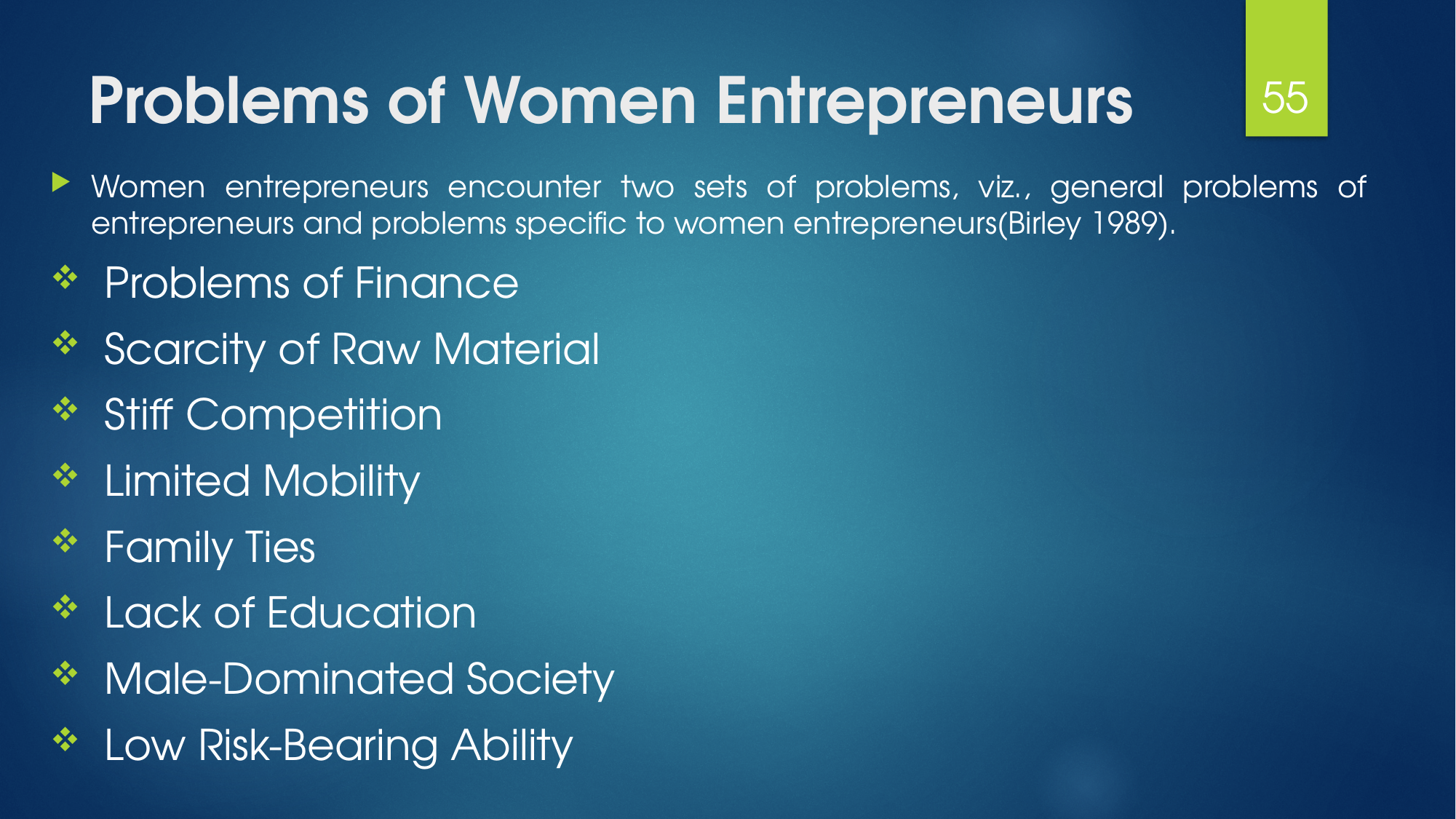

55
# Problems of Women Entrepreneurs
Women entrepreneurs encounter two sets of problems, viz., general problems of entrepreneurs and problems specific to women entrepreneurs(Birley 1989).
Problems of Finance
Scarcity of Raw Material
Stiff Competition
Limited Mobility
Family Ties
Lack of Education
Male-Dominated Society
Low Risk-Bearing Ability